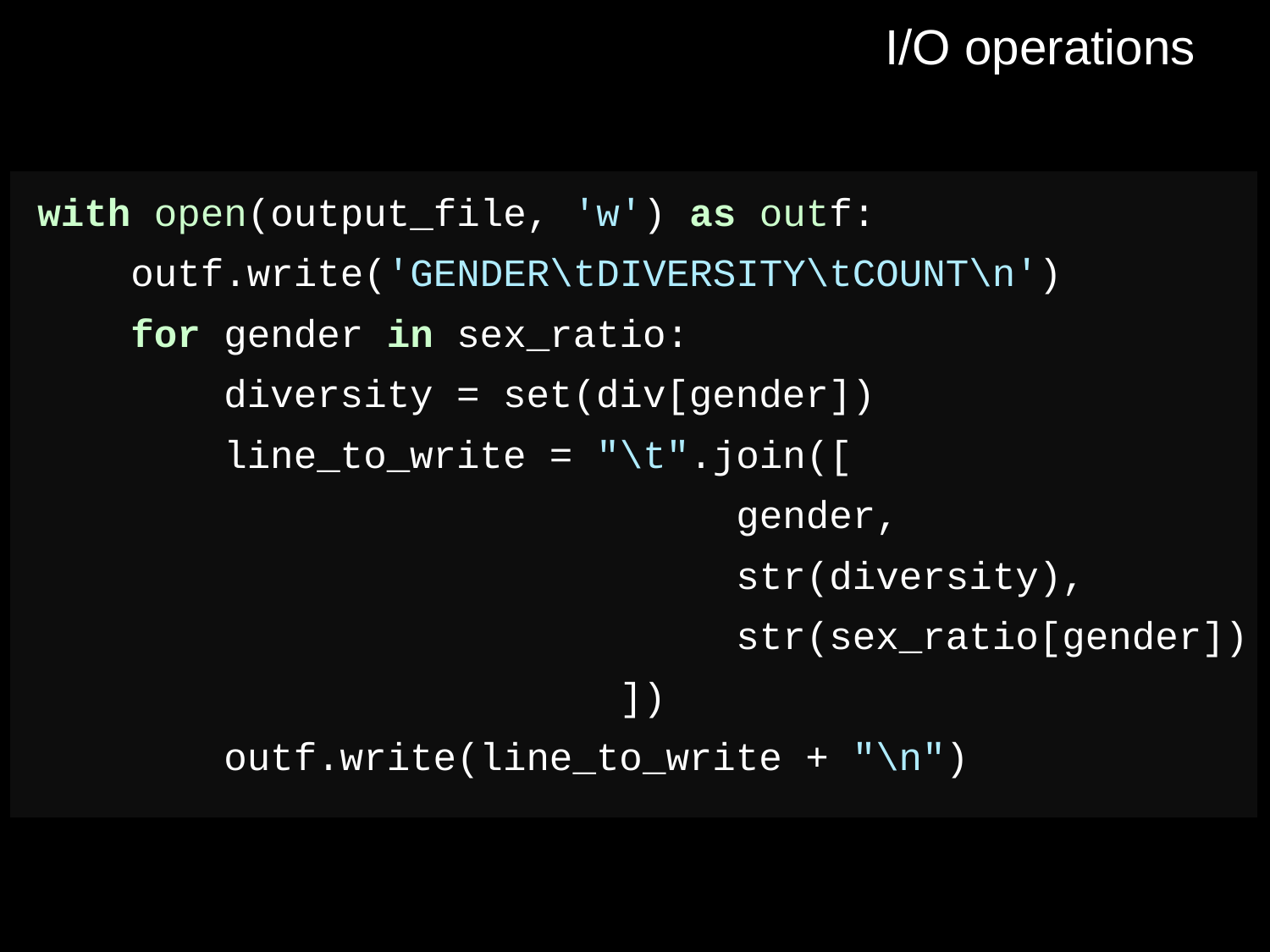

I/O operations
with open(output_file, 'w') as outf:
    outf.write('GENDER\tDIVERSITY\tCOUNT\n')
    for gender in sex_ratio:
        diversity = set(div[gender])
        line_to_write = "\t".join([
                              gender,
                              str(diversity),
                              str(sex_ratio[gender])
                         ])
        outf.write(line_to_write + "\n")